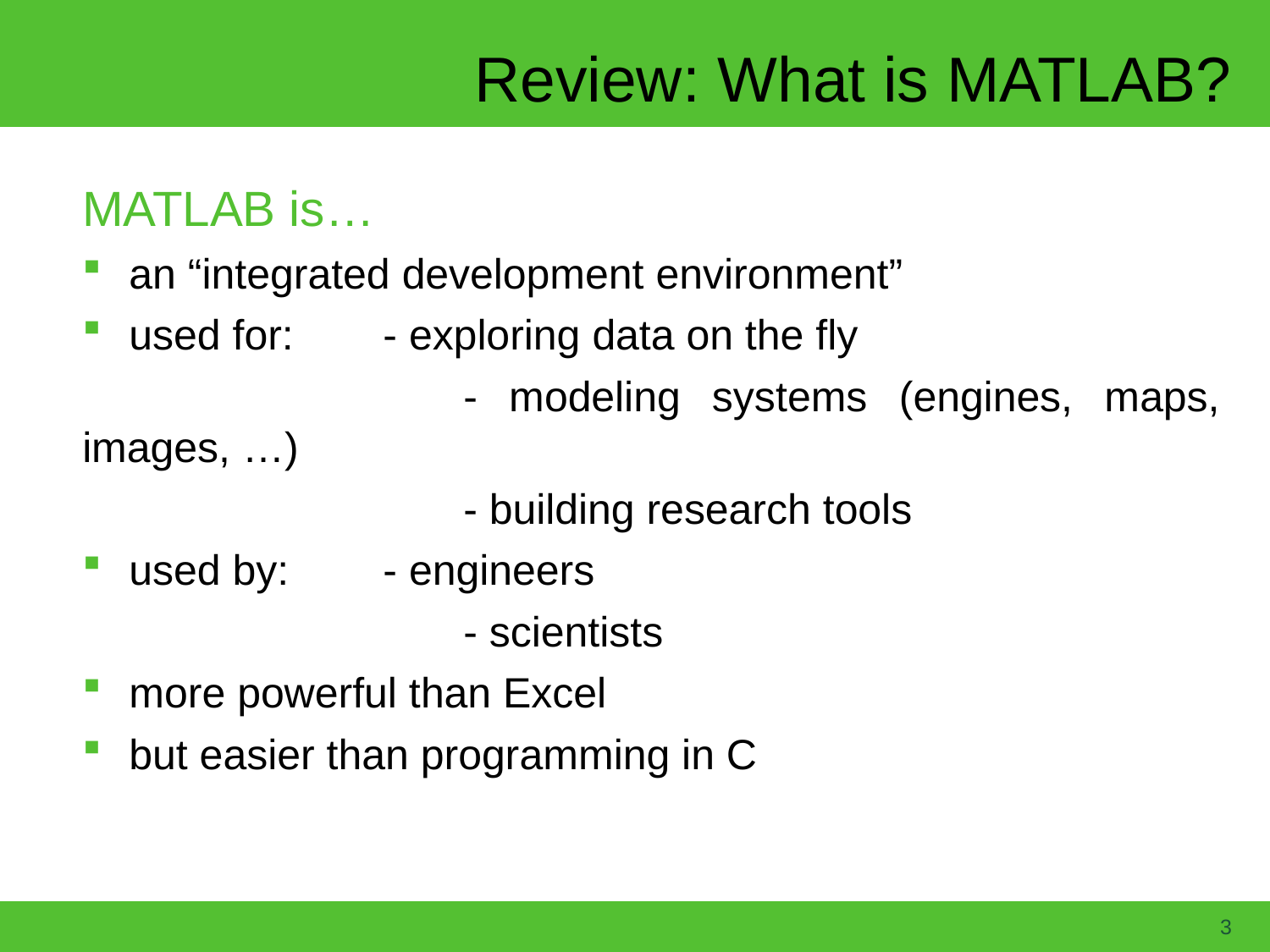

Review: What is MATLAB?
MATLAB is…
an “integrated development environment”
used for:	- exploring data on the fly
			- modeling systems (engines, maps, images, …)
			- building research tools
used by:	- engineers
			- scientists
more powerful than Excel
but easier than programming in C
3